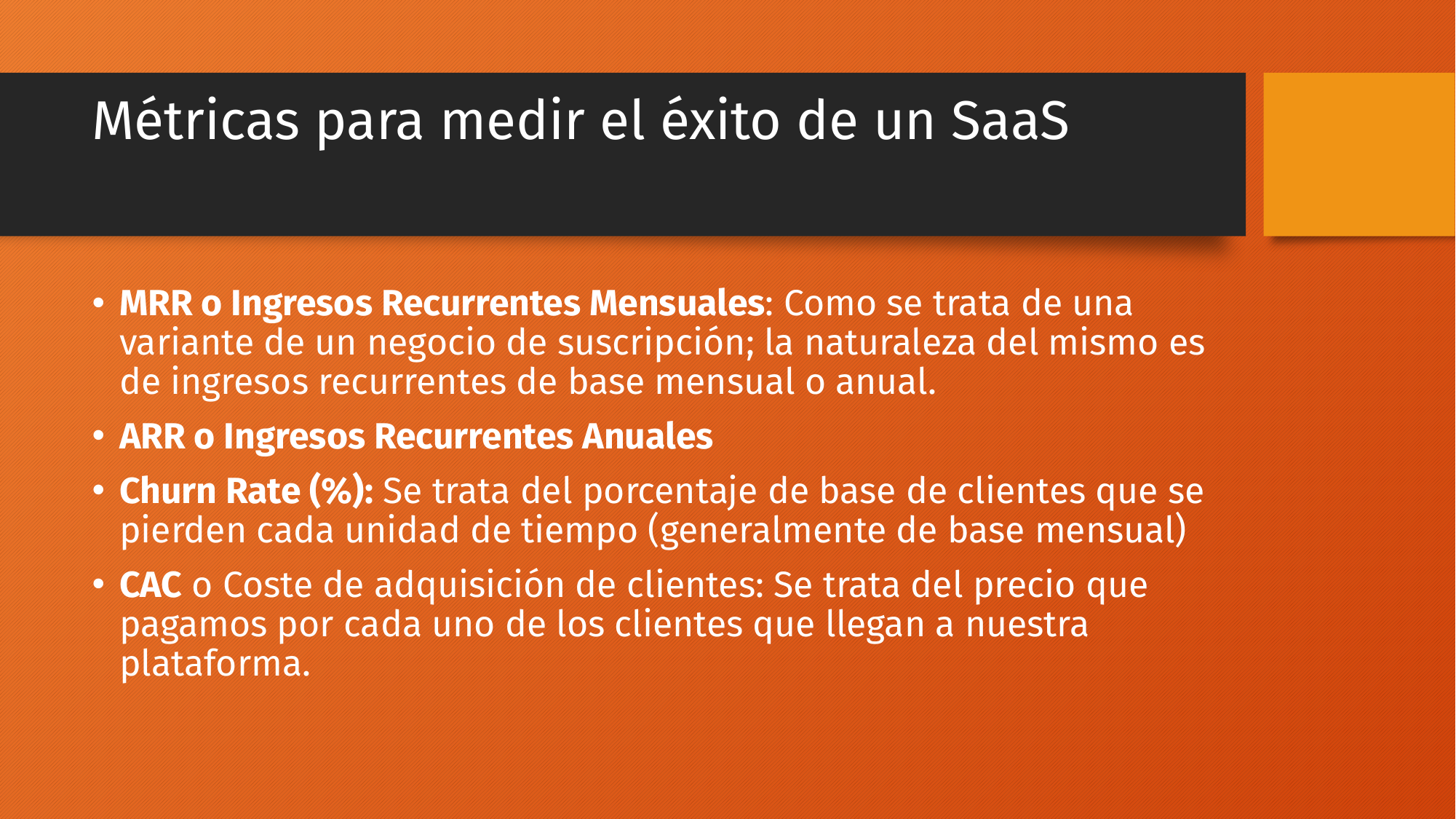

# Métricas para medir el éxito de un SaaS
MRR o Ingresos Recurrentes Mensuales: Como se trata de una variante de un negocio de suscripción; la naturaleza del mismo es de ingresos recurrentes de base mensual o anual.
ARR o Ingresos Recurrentes Anuales
Churn Rate (%): Se trata del porcentaje de base de clientes que se pierden cada unidad de tiempo (generalmente de base mensual)
CAC o Coste de adquisición de clientes: Se trata del precio que pagamos por cada uno de los clientes que llegan a nuestra plataforma.